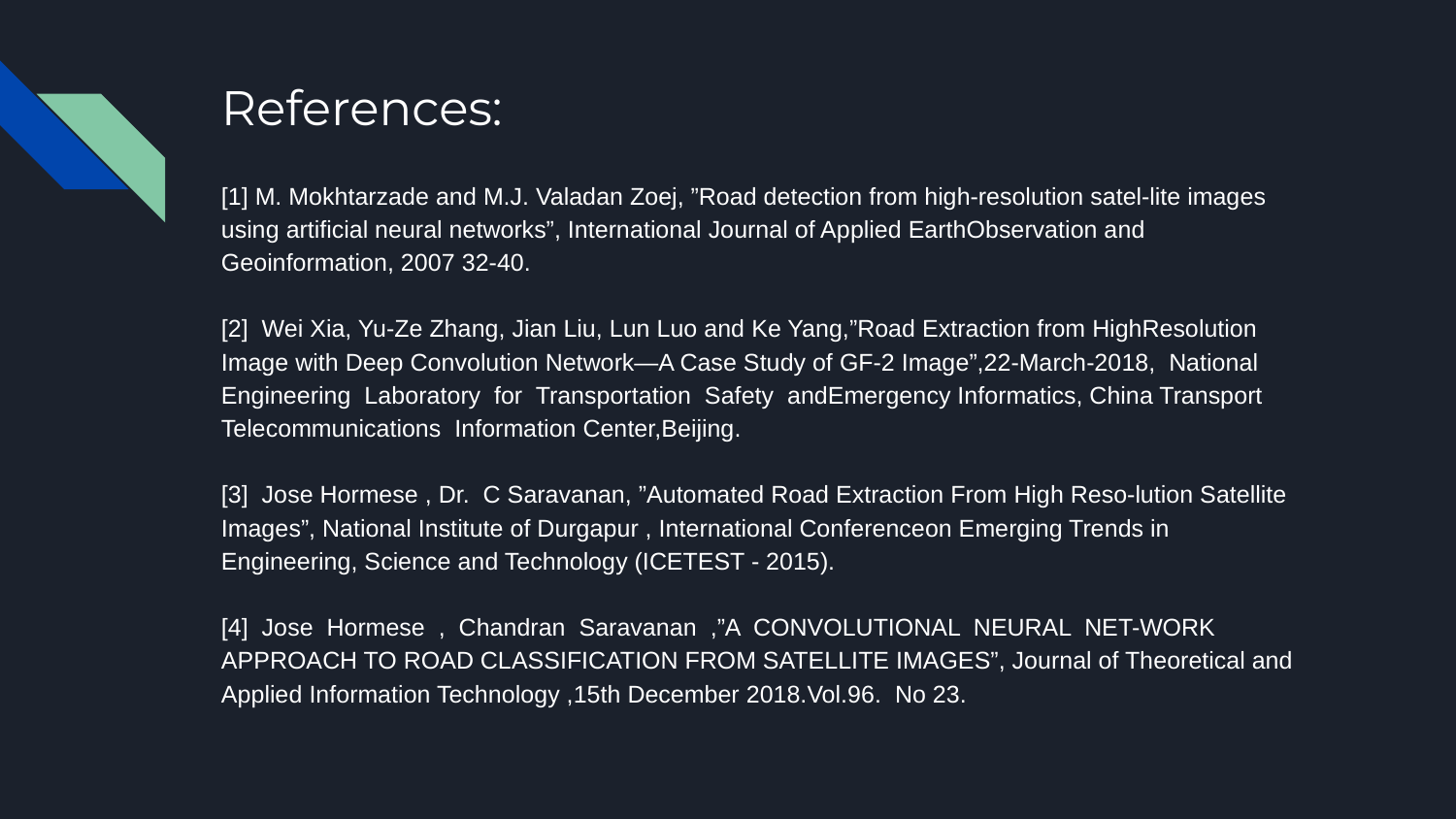

# References:
[1] M. Mokhtarzade and M.J. Valadan Zoej, ”Road detection from high-resolution satel-lite images using artificial neural networks”, International Journal of Applied EarthObservation and Geoinformation, 2007 32-40.
[2]  Wei Xia, Yu-Ze Zhang, Jian Liu, Lun Luo and Ke Yang,”Road Extraction from HighResolution Image with Deep Convolution Network—A Case Study of GF-2 Image”,22-March-2018,  National  Engineering  Laboratory  for  Transportation  Safety  andEmergency Informatics, China Transport Telecommunications  Information Center,Beijing.
[3]  Jose Hormese , Dr.  C Saravanan, ”Automated Road Extraction From High Reso-lution Satellite Images”, National Institute of Durgapur , International Conferenceon Emerging Trends in Engineering, Science and Technology (ICETEST - 2015).
[4]  Jose  Hormese  ,  Chandran  Saravanan  ,”A  CONVOLUTIONAL  NEURAL  NET-WORK APPROACH TO ROAD CLASSIFICATION FROM SATELLITE IMAGES”, Journal of Theoretical and Applied Information Technology ,15th December 2018.Vol.96.  No 23.